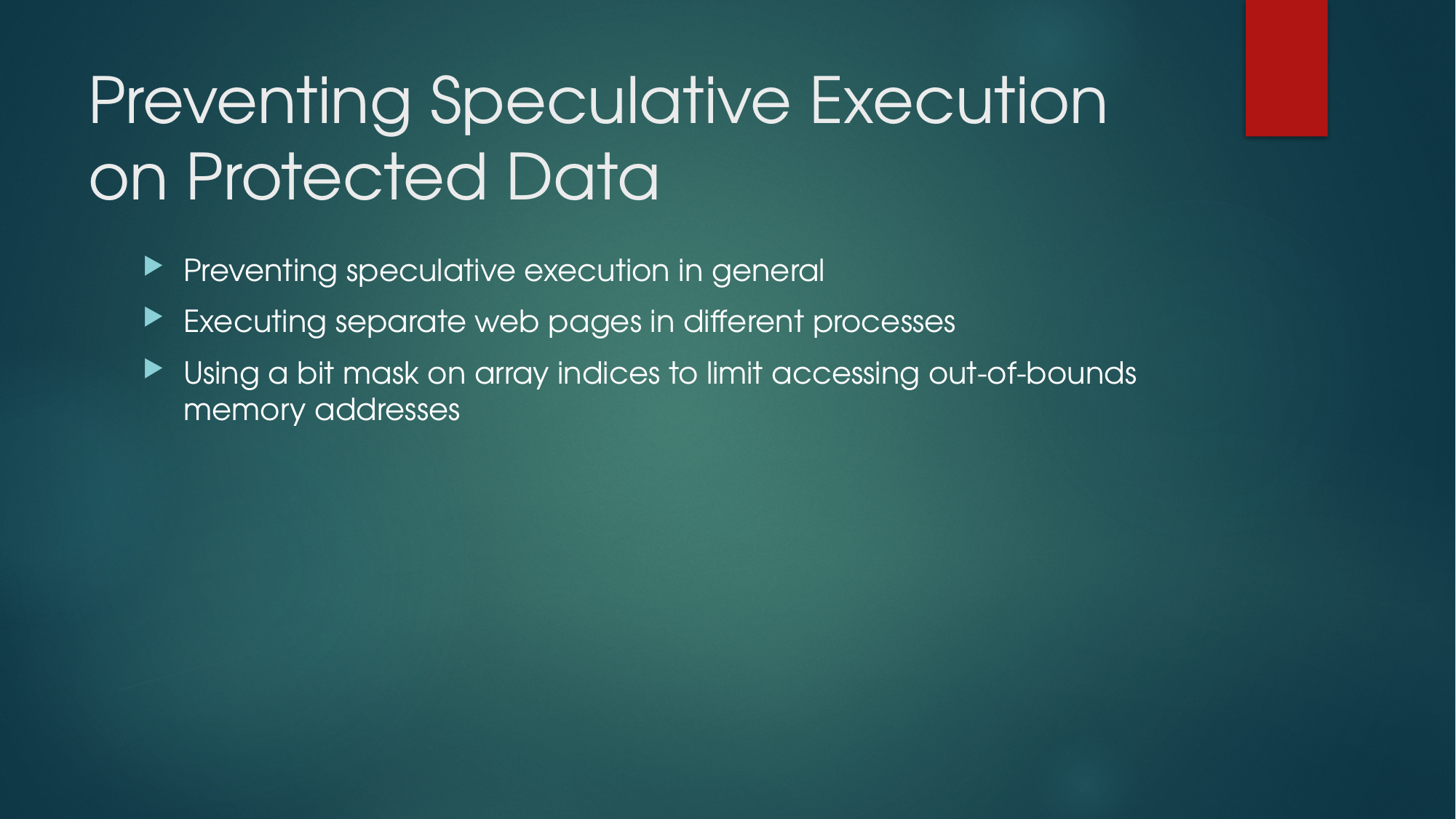

# Preventing Speculative Execution on Protected Data
Preventing speculative execution in general
Executing separate web pages in different processes
Using a bit mask on array indices to limit accessing out-of-bounds memory addresses